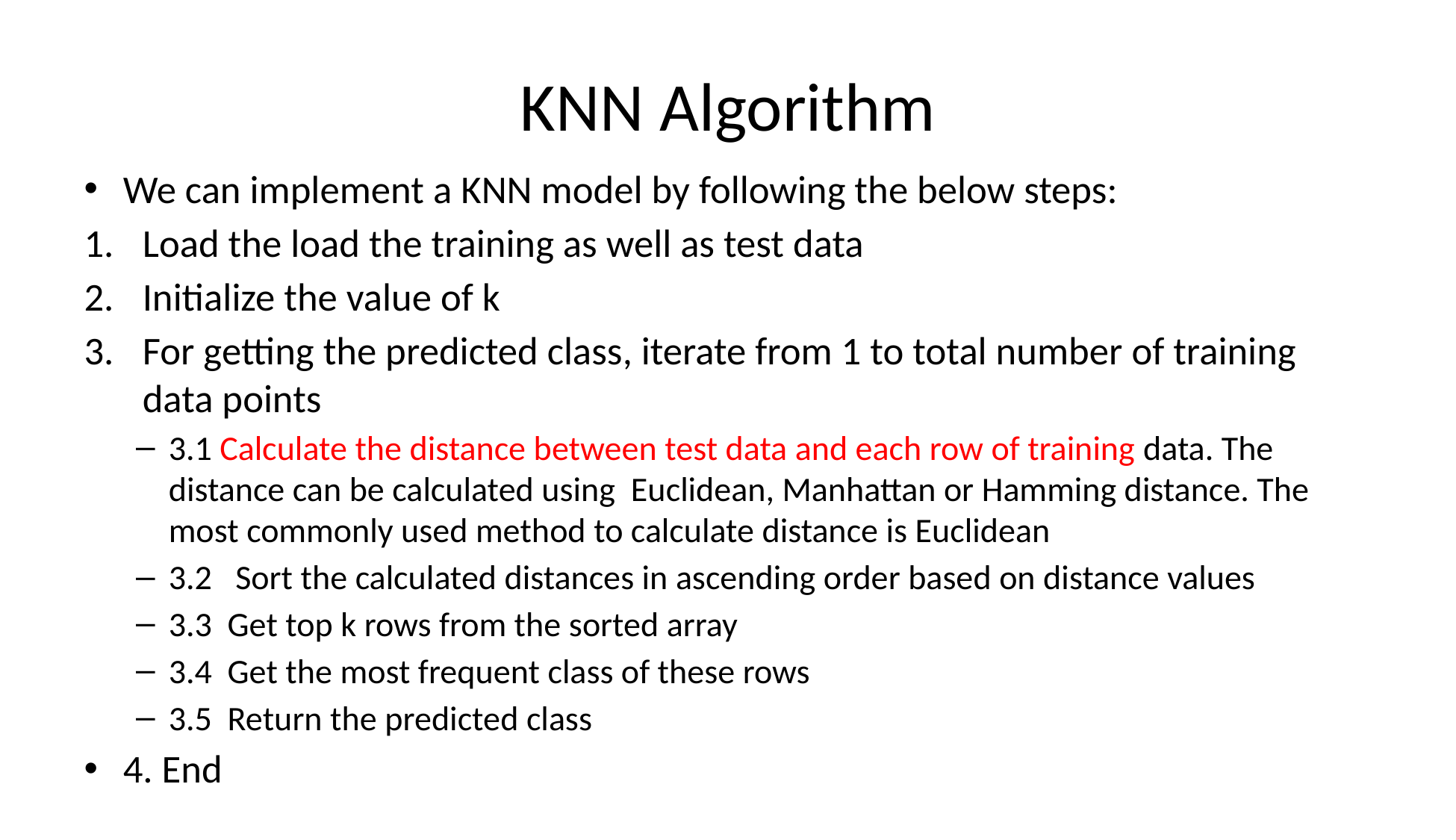

# KNN Algorithm
We can implement a KNN model by following the below steps:
Load the load the training as well as test data
Initialize the value of k
For getting the predicted class, iterate from 1 to total number of training data points
3.1 Calculate the distance between test data and each row of training data. The  distance can be calculated using  Euclidean, Manhattan or Hamming distance. The most commonly used method to calculate distance is Euclidean
3.2   Sort the calculated distances in ascending order based on distance values
3.3  Get top k rows from the sorted array
3.4  Get the most frequent class of these rows
3.5  Return the predicted class
4. End